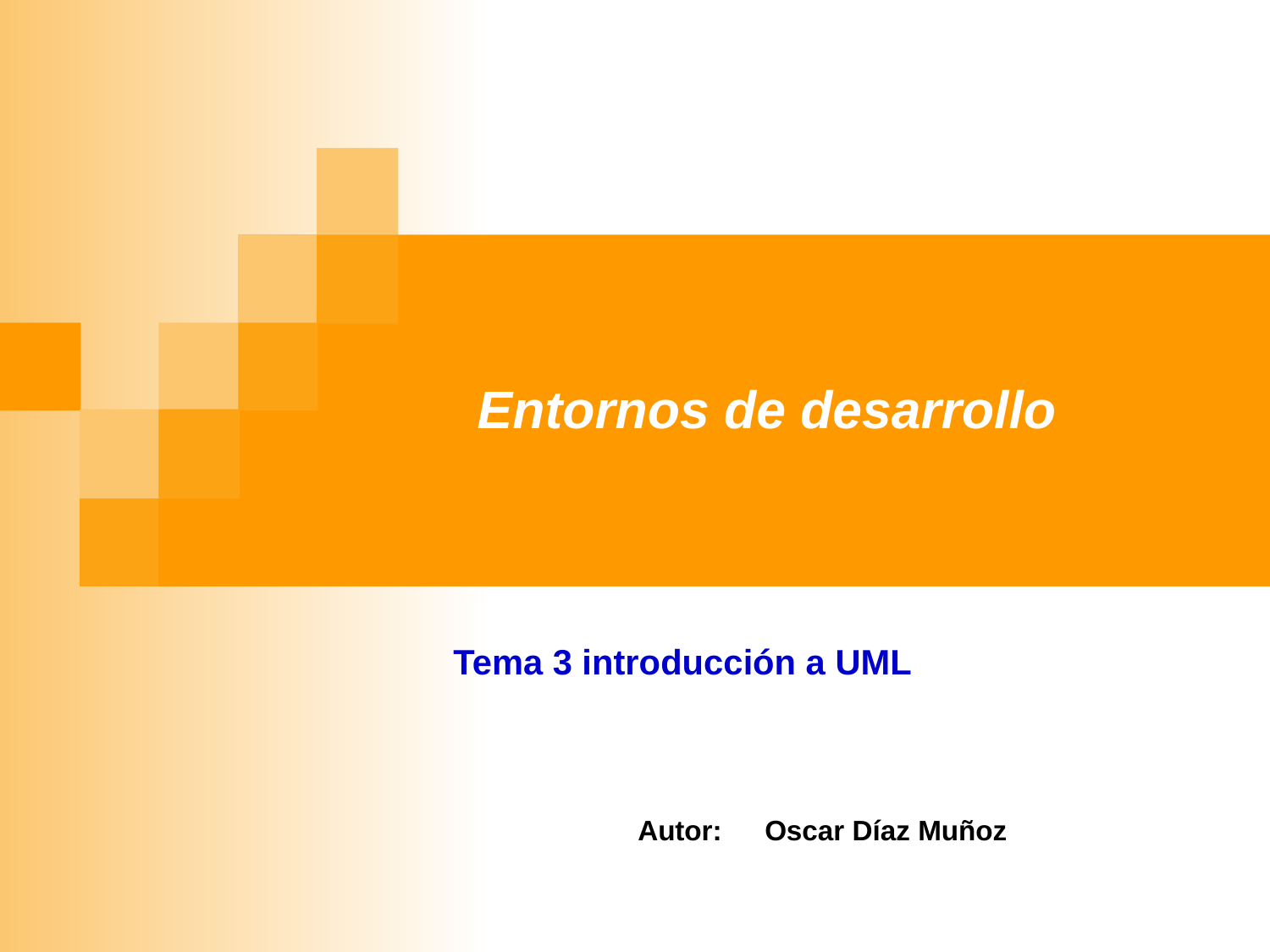

# Entornos de desarrollo
Tema 3 introducción a UML
Autor:	Oscar Díaz Muñoz